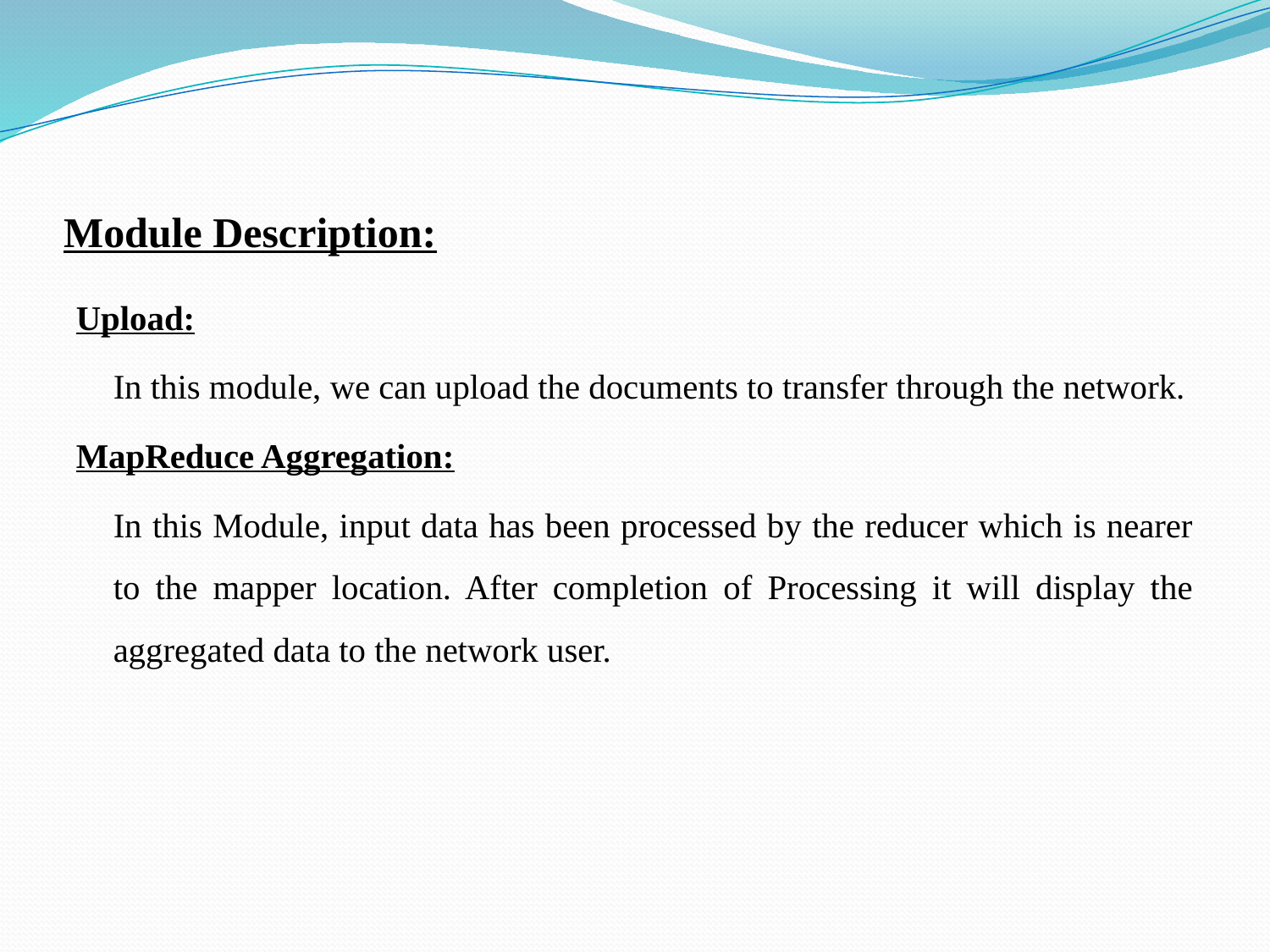

# Module Description:
Upload:
	In this module, we can upload the documents to transfer through the network.
MapReduce Aggregation:
	In this Module, input data has been processed by the reducer which is nearer to the mapper location. After completion of Processing it will display the aggregated data to the network user.